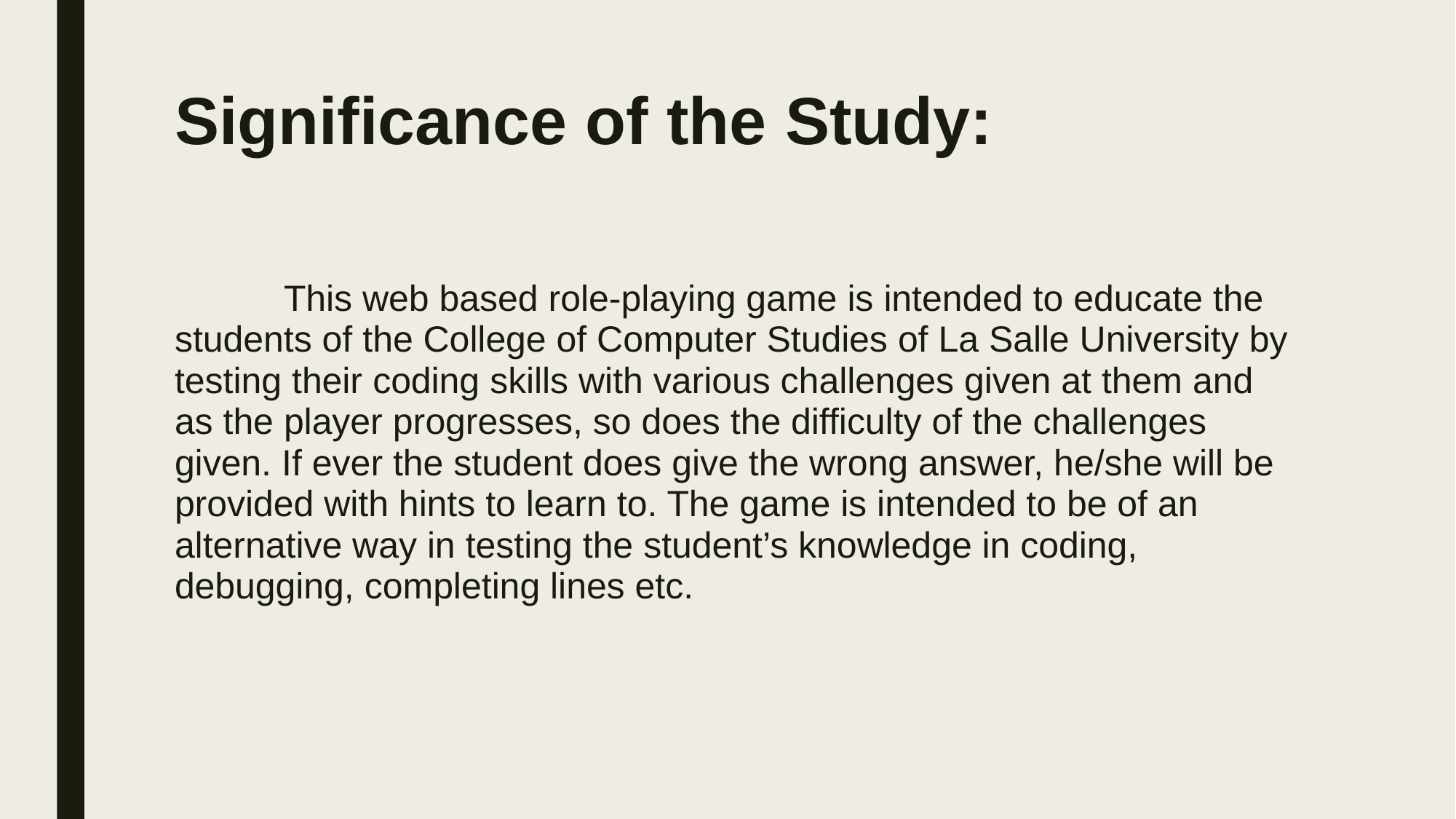

# Significance of the Study:
	This web based role-playing game is intended to educate the students of the College of Computer Studies of La Salle University by testing their coding skills with various challenges given at them and as the player progresses, so does the difficulty of the challenges given. If ever the student does give the wrong answer, he/she will be provided with hints to learn to. The game is intended to be of an alternative way in testing the student’s knowledge in coding, debugging, completing lines etc.